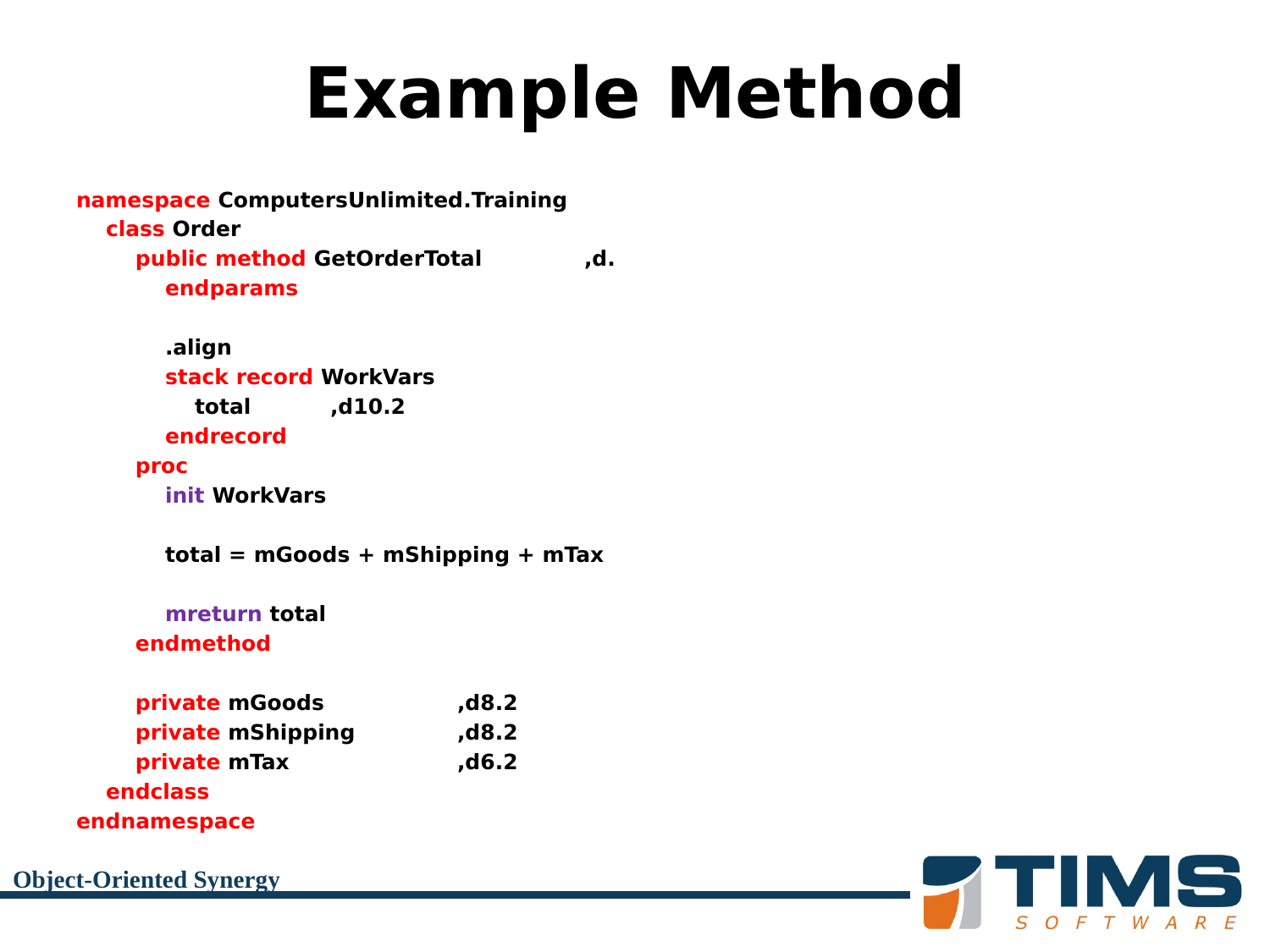

# Example Method
namespace ComputersUnlimited.Training
    class Order
        public method GetOrderTotal	,d.
            endparams

            .align
            stack record WorkVars
                total	,d10.2
            endrecord
        proc
            init WorkVars

            total = mGoods + mShipping + mTax

            mreturn total
        endmethod

        private mGoods      	,d8.2
        private mShipping	,d8.2
        private mTax		,d6.2
    endclass
endnamespace

Object-Oriented Synergy